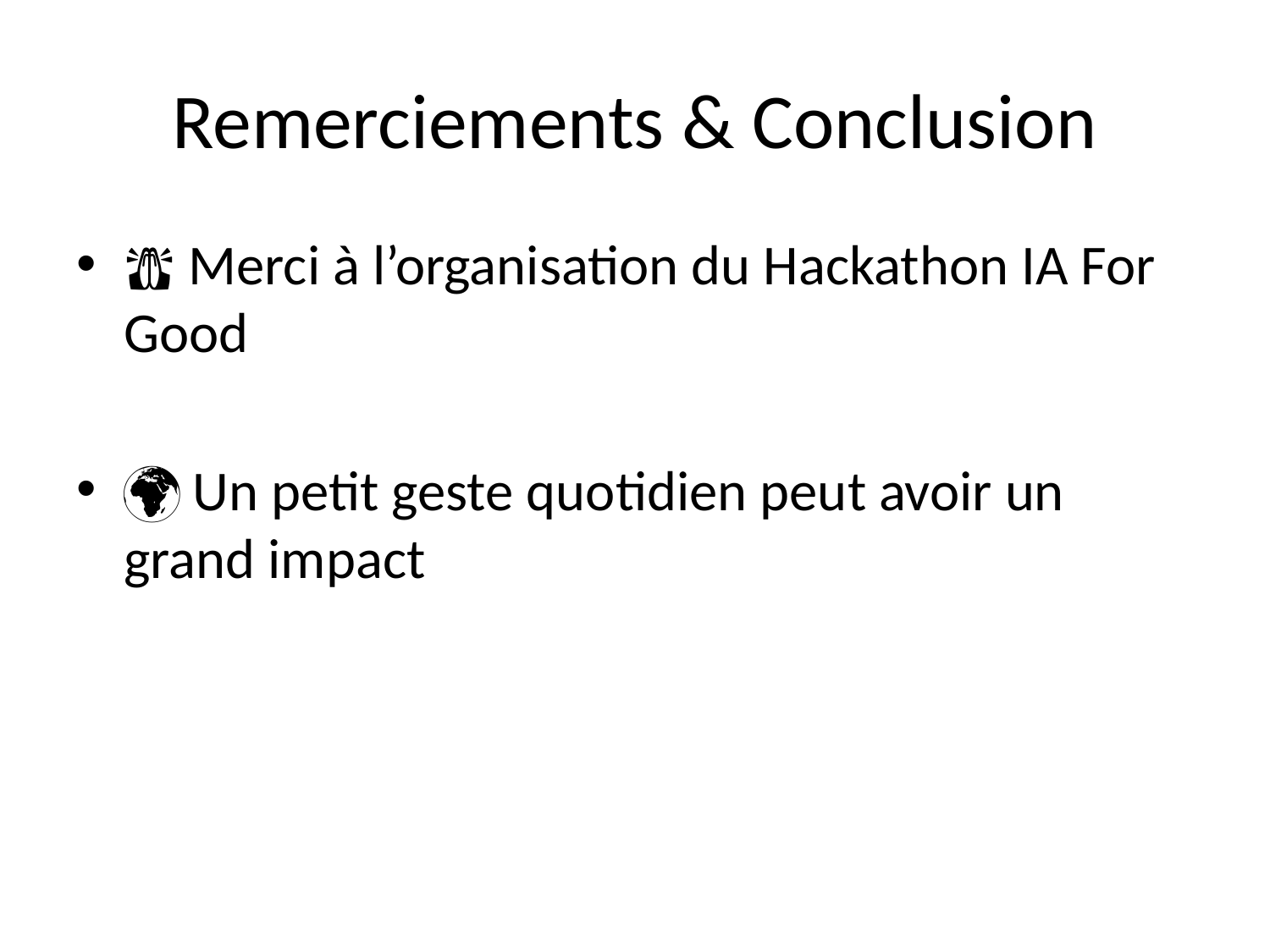

# Remerciements & Conclusion
🙏 Merci à l’organisation du Hackathon IA For Good

🌍 Un petit geste quotidien peut avoir un grand impact